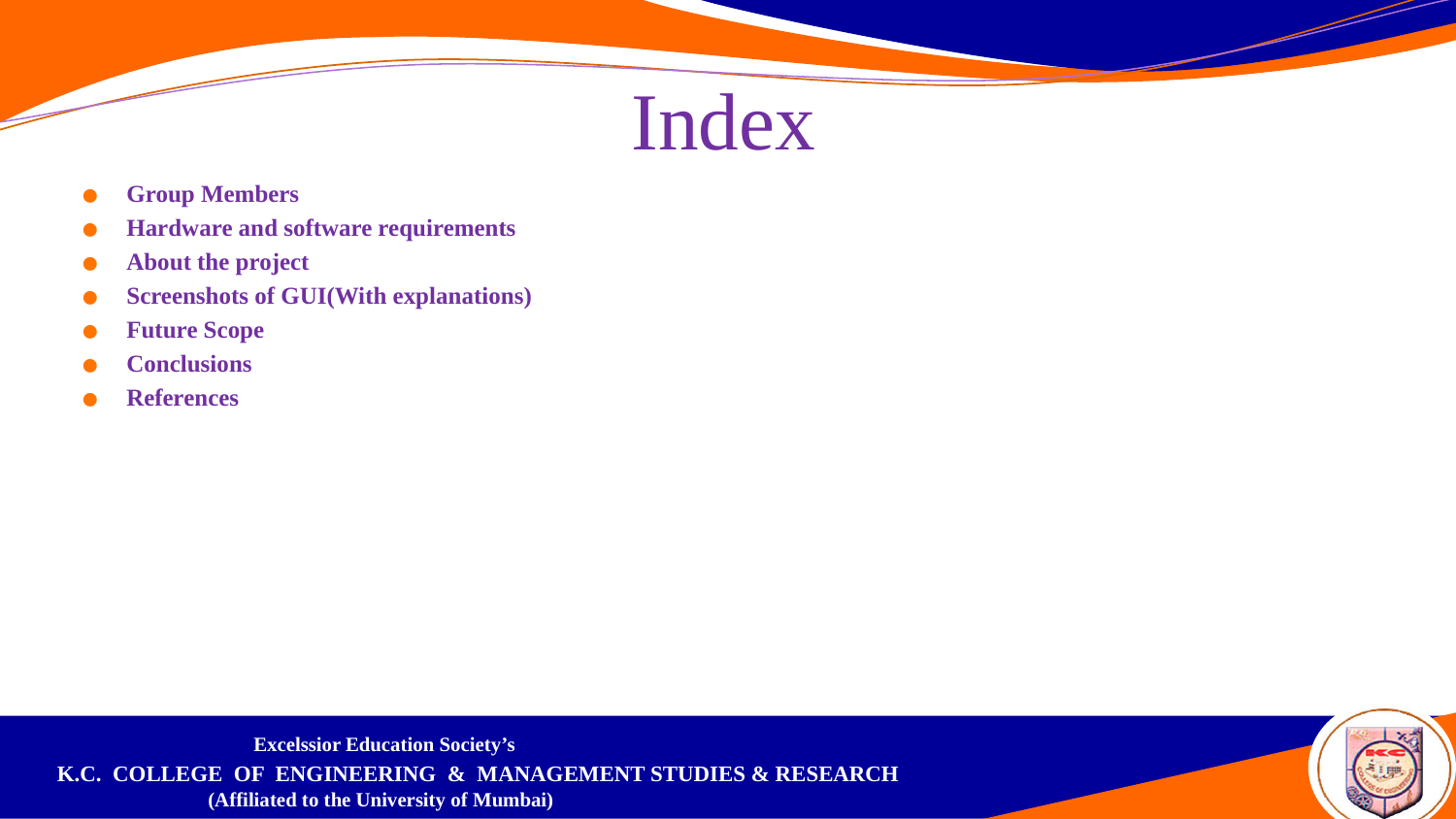

# Index
Group Members
Hardware and software requirements
About the project
Screenshots of GUI(With explanations)
Future Scope
Conclusions
References